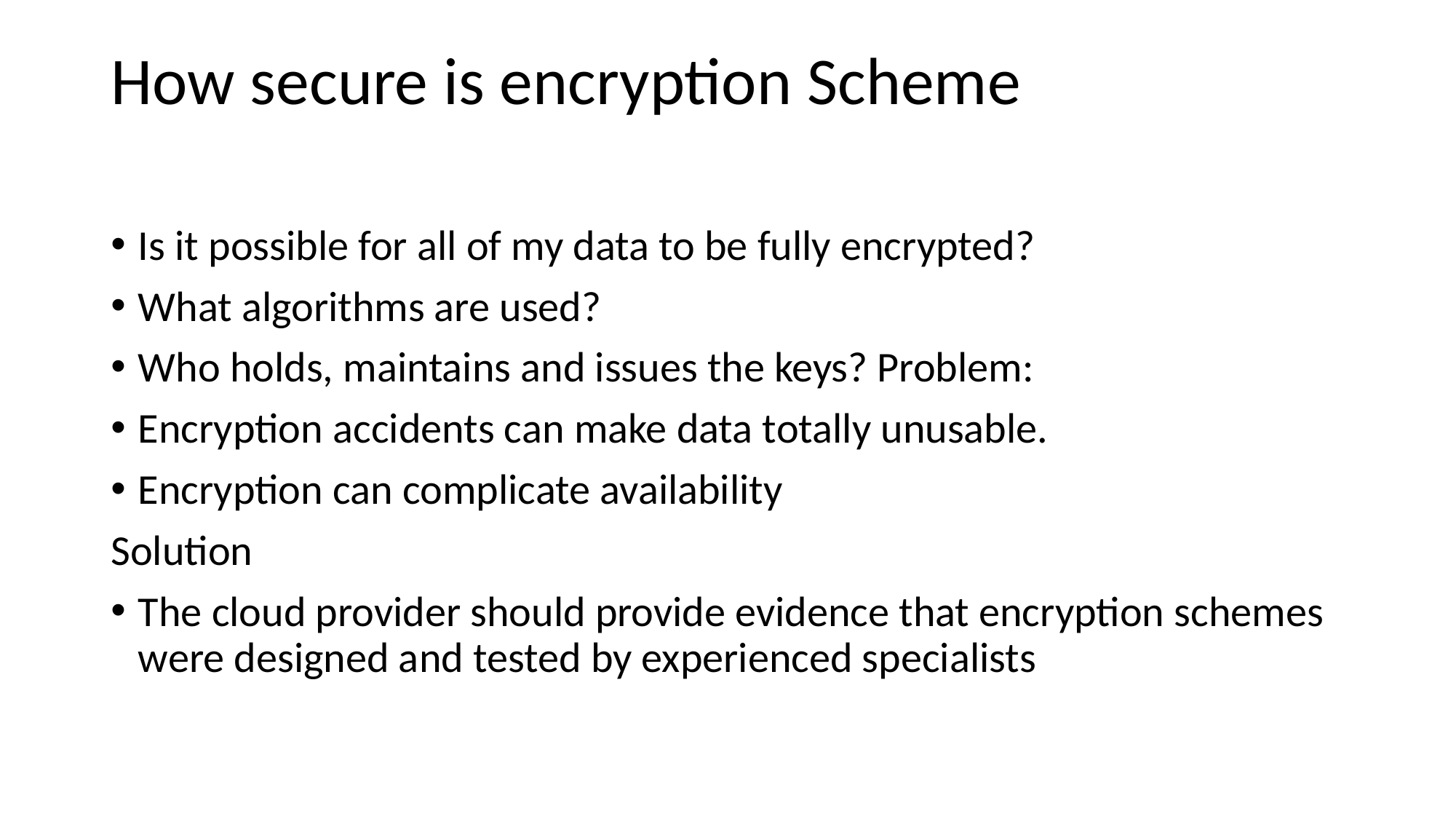

# How secure is encryption Scheme
Is it possible for all of my data to be fully encrypted?
What algorithms are used?
Who holds, maintains and issues the keys? Problem:
Encryption accidents can make data totally unusable.
Encryption can complicate availability
Solution
The cloud provider should provide evidence that encryption schemes were designed and tested by experienced specialists